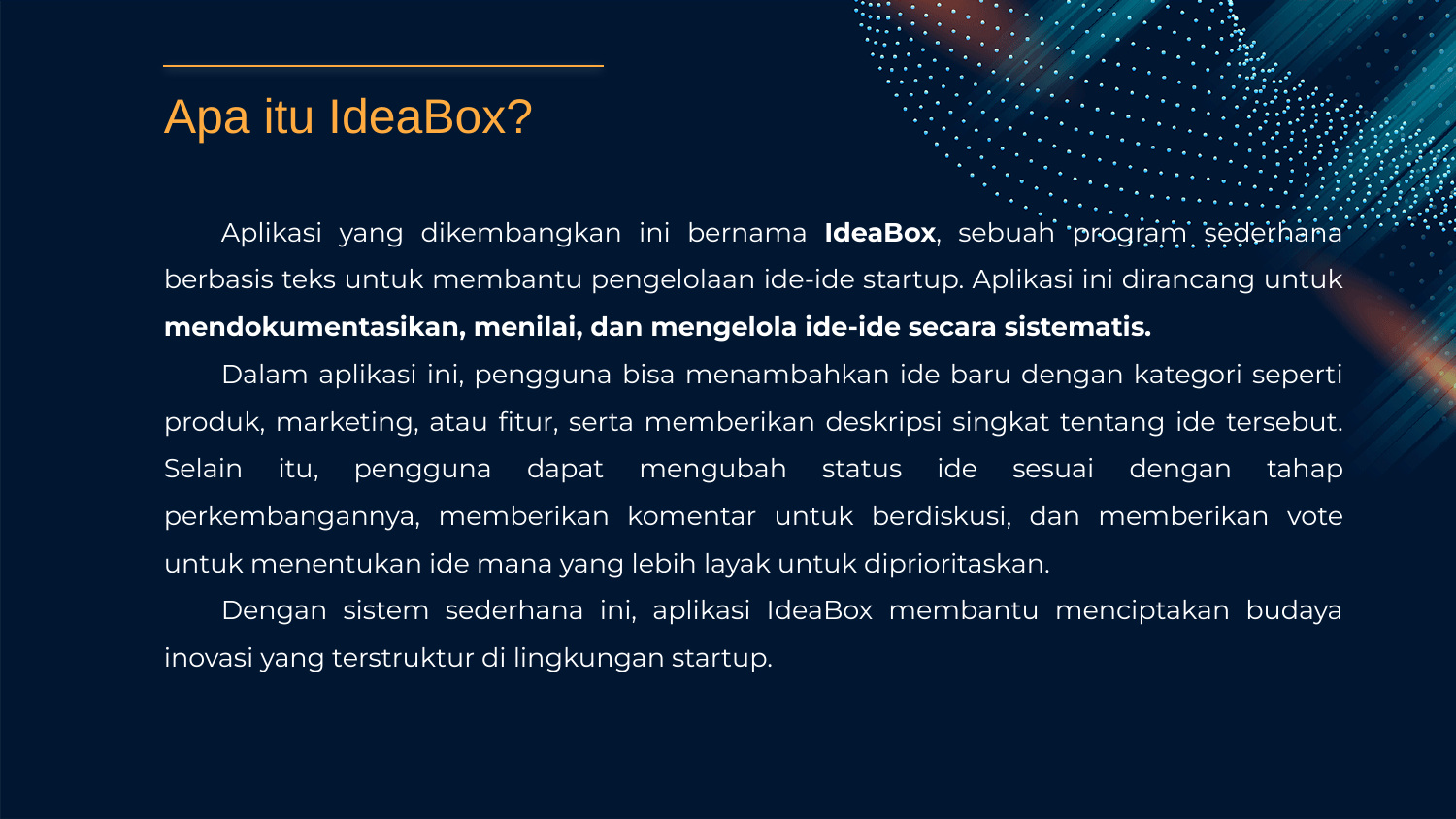

# Apa itu IdeaBox?
Aplikasi yang dikembangkan ini bernama IdeaBox, sebuah program sederhana berbasis teks untuk membantu pengelolaan ide-ide startup. Aplikasi ini dirancang untuk mendokumentasikan, menilai, dan mengelola ide-ide secara sistematis.
Dalam aplikasi ini, pengguna bisa menambahkan ide baru dengan kategori seperti produk, marketing, atau fitur, serta memberikan deskripsi singkat tentang ide tersebut. Selain itu, pengguna dapat mengubah status ide sesuai dengan tahap perkembangannya, memberikan komentar untuk berdiskusi, dan memberikan vote untuk menentukan ide mana yang lebih layak untuk diprioritaskan.
Dengan sistem sederhana ini, aplikasi IdeaBox membantu menciptakan budaya inovasi yang terstruktur di lingkungan startup.